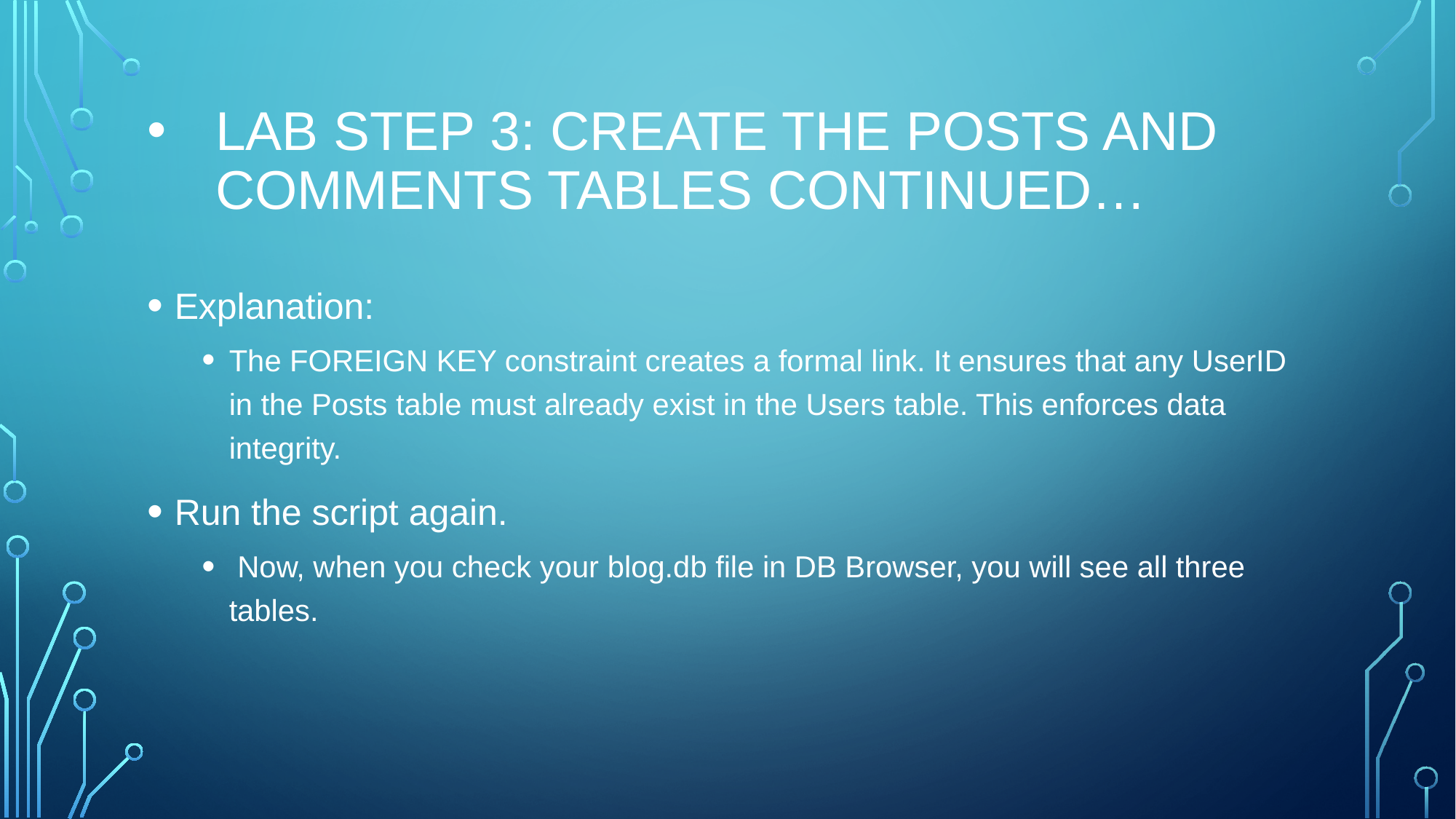

# LAB STEP 3: CREATE THE Posts AND Comments TABLES continued…
Explanation:
The FOREIGN KEY constraint creates a formal link. It ensures that any UserID in the Posts table must already exist in the Users table. This enforces data integrity.
Run the script again.
 Now, when you check your blog.db file in DB Browser, you will see all three tables.